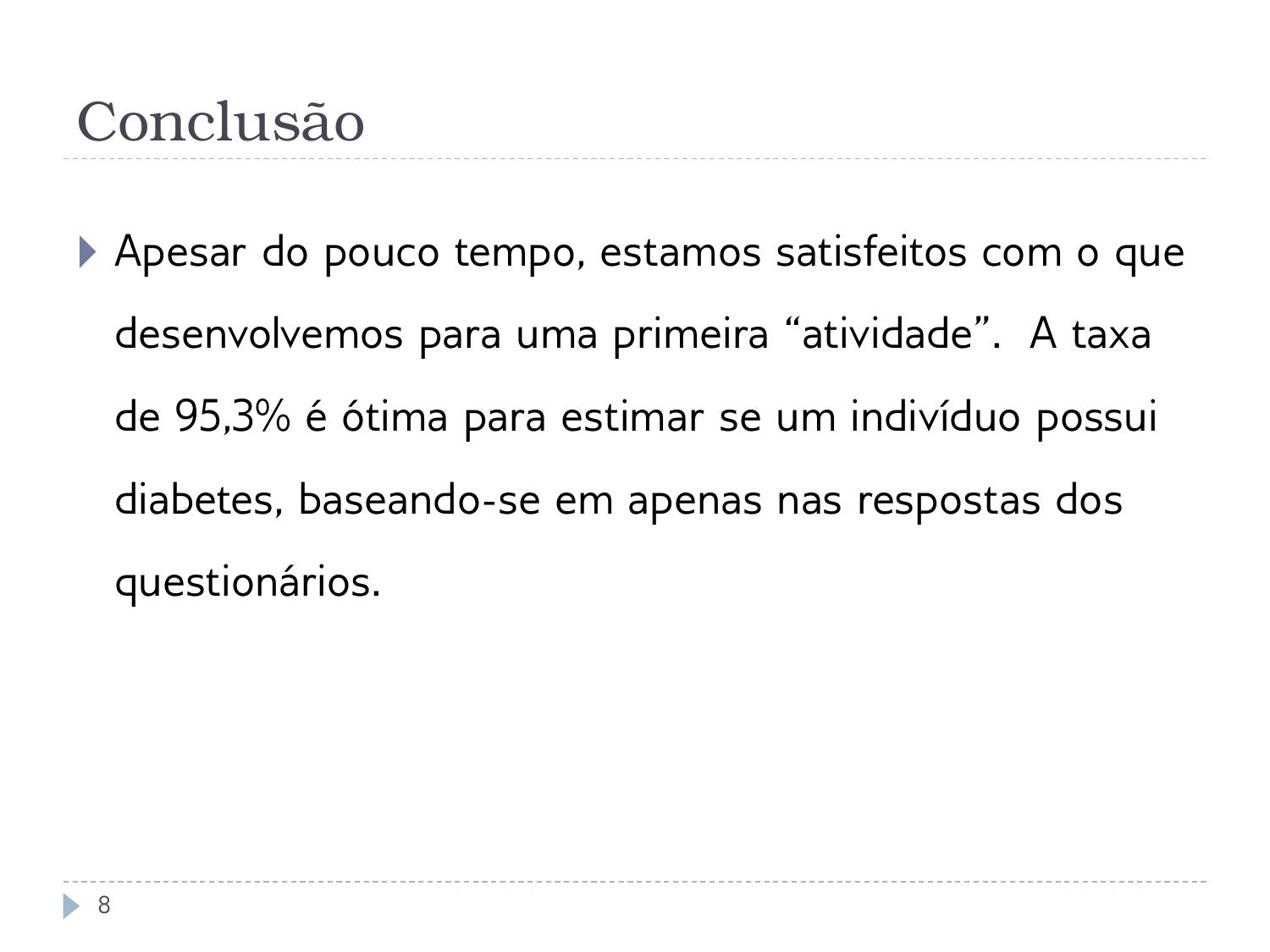

# Conclusão
Apesar do pouco tempo, estamos satisfeitos com o que desenvolvemos para uma primeira “atividade”.  A taxa de 95,3% é ótima para estimar se um indivíduo possui diabetes, baseando-se em apenas nas respostas dos questionários.

8